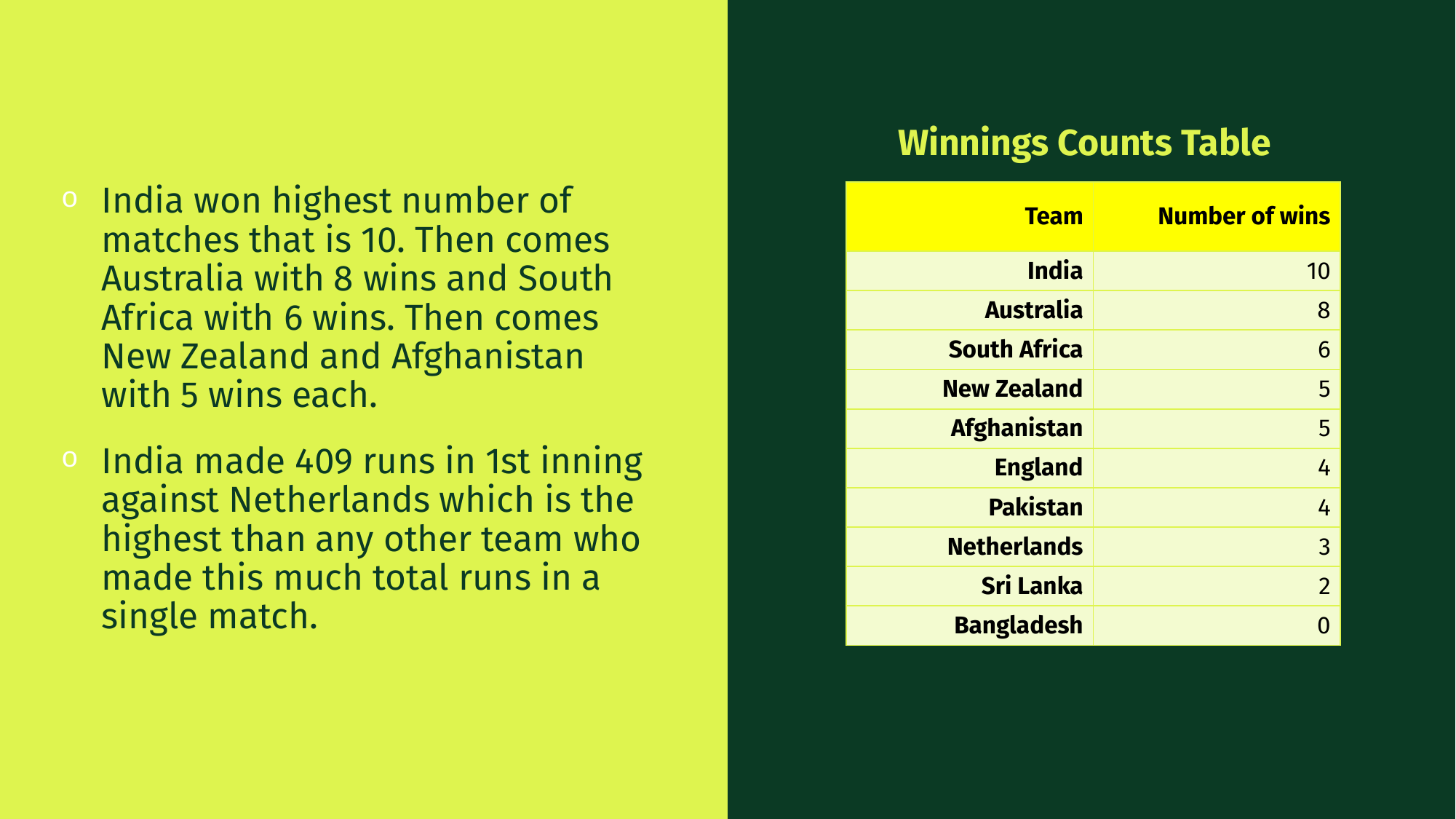

Winnings Counts Table
India won highest number of matches that is 10. Then comes Australia with 8 wins and South Africa with 6 wins. Then comes New Zealand and Afghanistan with 5 wins each.
India made 409 runs in 1st inning against Netherlands which is the highest than any other team who made this much total runs in a single match.
| Team | Number of wins |
| --- | --- |
| India | 10 |
| Australia | 8 |
| South Africa | 6 |
| New Zealand | 5 |
| Afghanistan | 5 |
| England | 4 |
| Pakistan | 4 |
| Netherlands | 3 |
| Sri Lanka | 2 |
| Bangladesh | 0 |